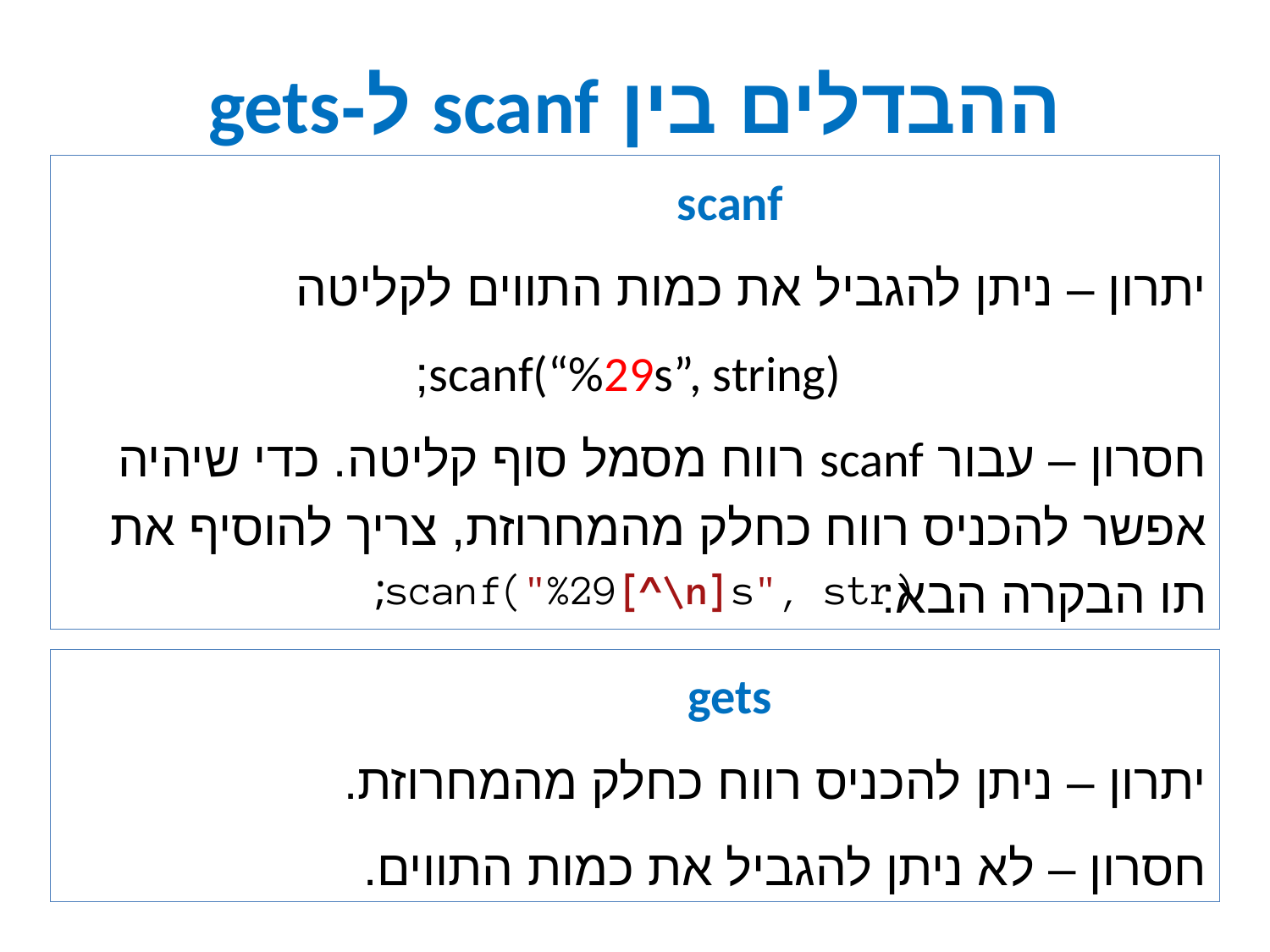

ההבדלים בין scanf ל-gets
scanf
יתרון – ניתן להגביל את כמות התווים לקליטה
 scanf(“%29s”, string);
חסרון – עבור scanf רווח מסמל סוף קליטה. כדי שיהיה אפשר להכניס רווח כחלק מהמחרוזת, צריך להוסיף את תו הבקרה הבא:
scanf("%29[^\n]s", str);
gets
יתרון – ניתן להכניס רווח כחלק מהמחרוזת.
חסרון – לא ניתן להגביל את כמות התווים.